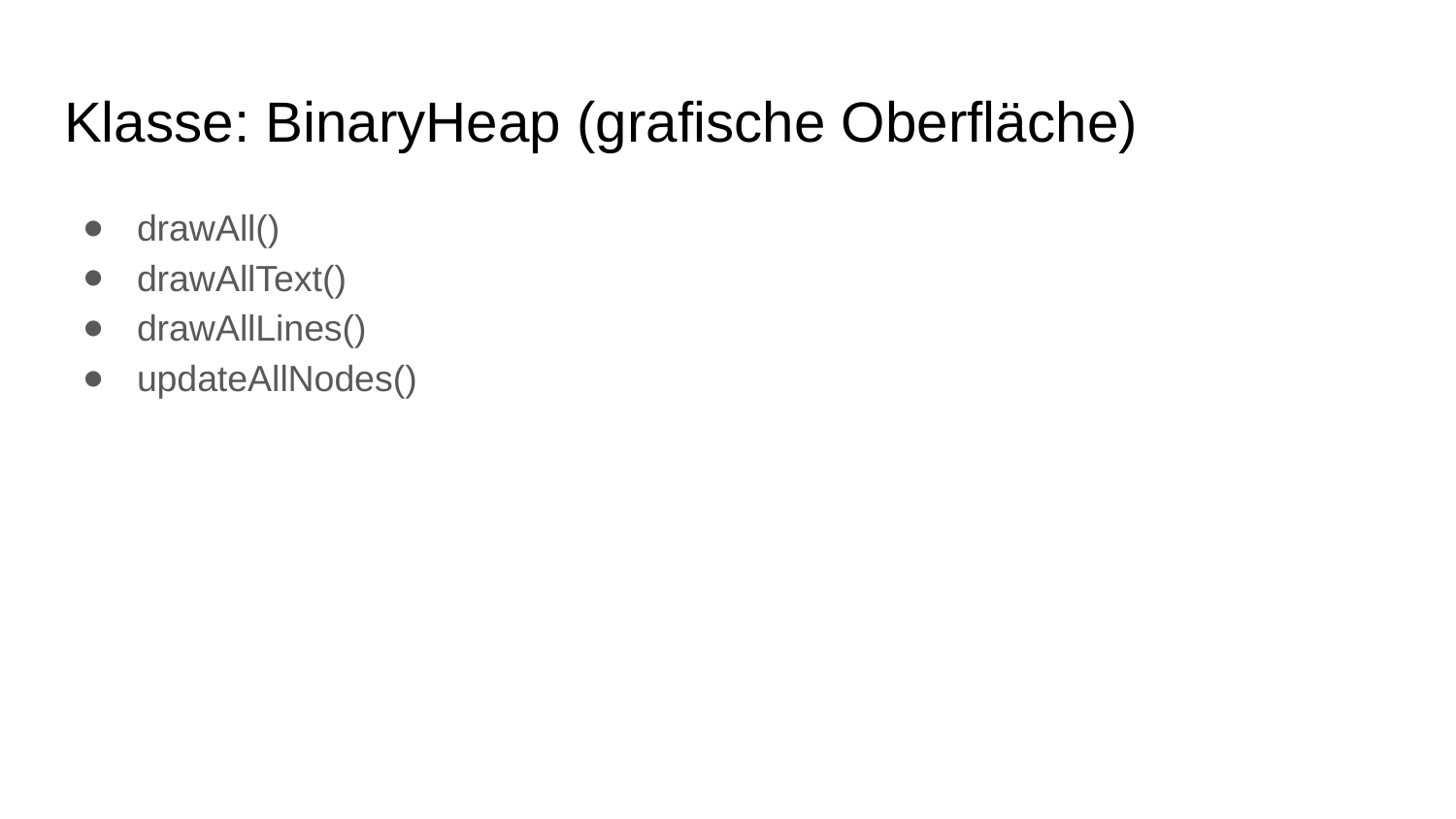

# Klasse: BinaryHeap (grafische Oberfläche)
drawAll()
drawAllText()
drawAllLines()
updateAllNodes()